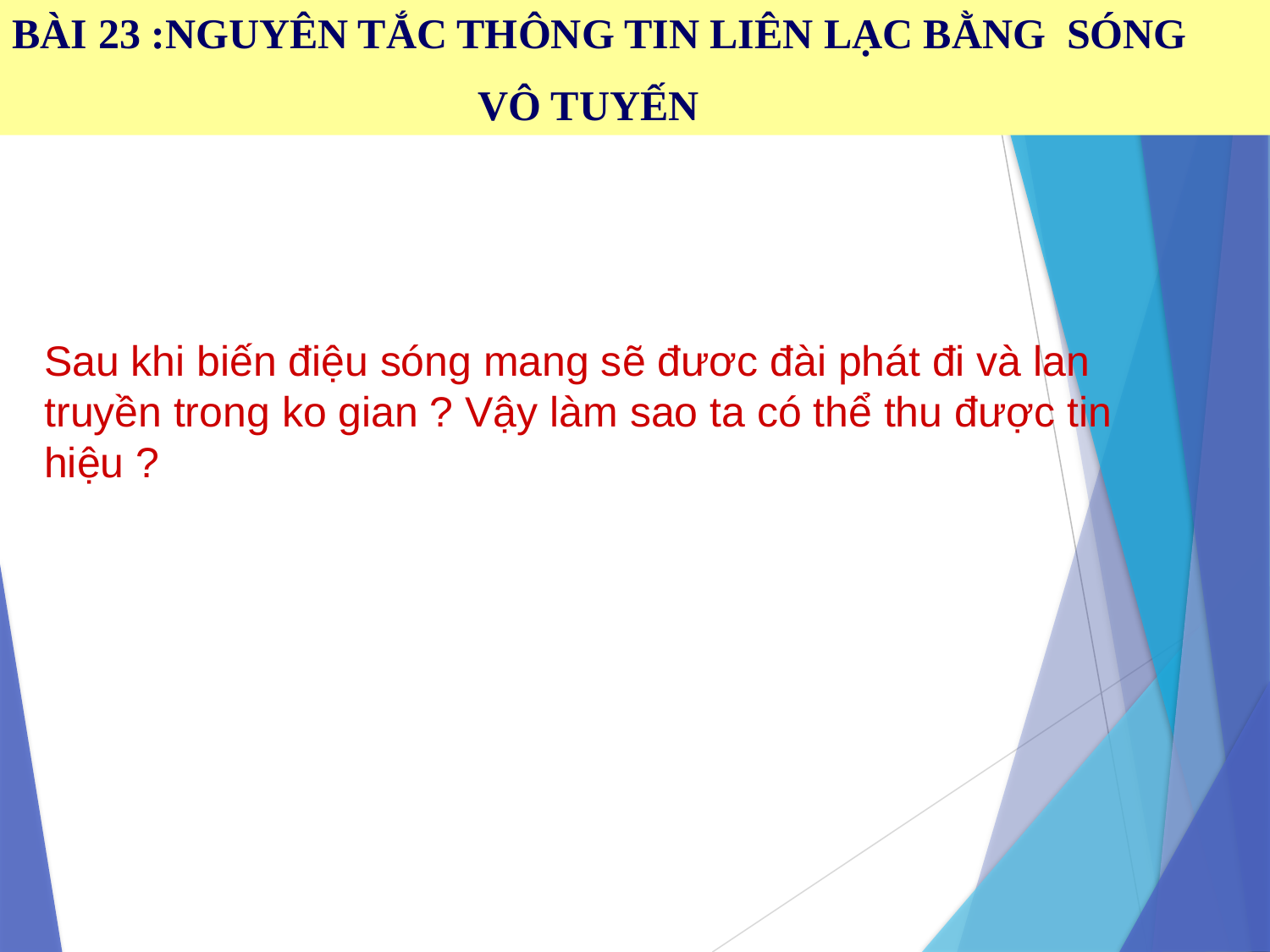

BÀI 23 :NGUYÊN TẮC THÔNG TIN LIÊN LẠC BẰNG  SÓNG
                                            VÔ TUYẾN
Sau khi biến điệu sóng mang sẽ đươc đài phát đi và lan truyền trong ko gian ? Vậy làm sao ta có thể thu được tin hiệu ?